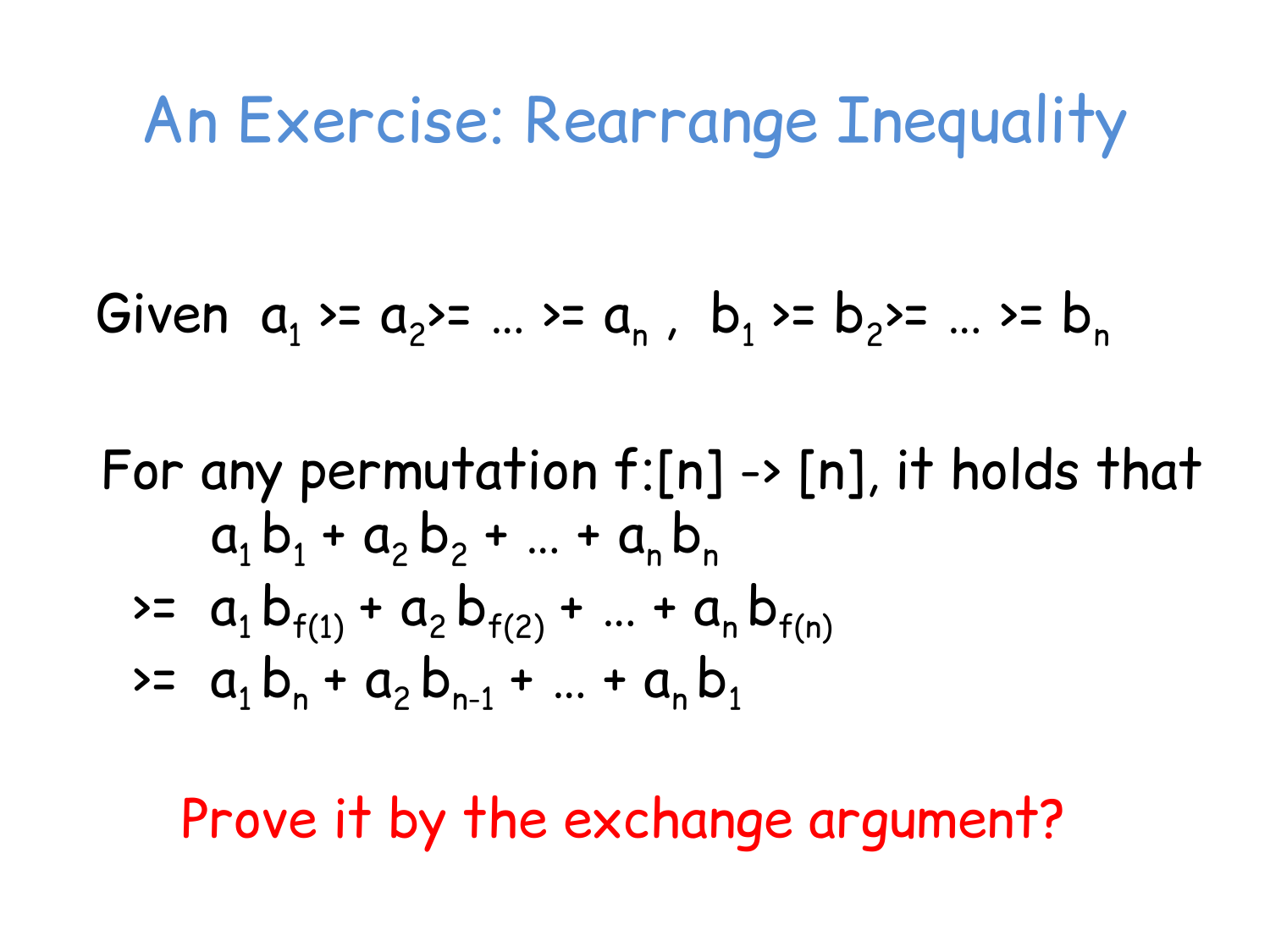

# An Exercise: Rearrange Inequality
Given  a1 >= a2>= … >= an ,  b1 >= b2>= … >= bn
             For any permutation f:[n] -> [n], it holds that
                    a1 b1 + a2 b2 + … + an bn
               >=  a1 bf(1) + a2 bf(2) + … + an bf(n)
               >=  a1 bn + a2 bn-1 + … + an b1

            Prove it by the exchange argument?